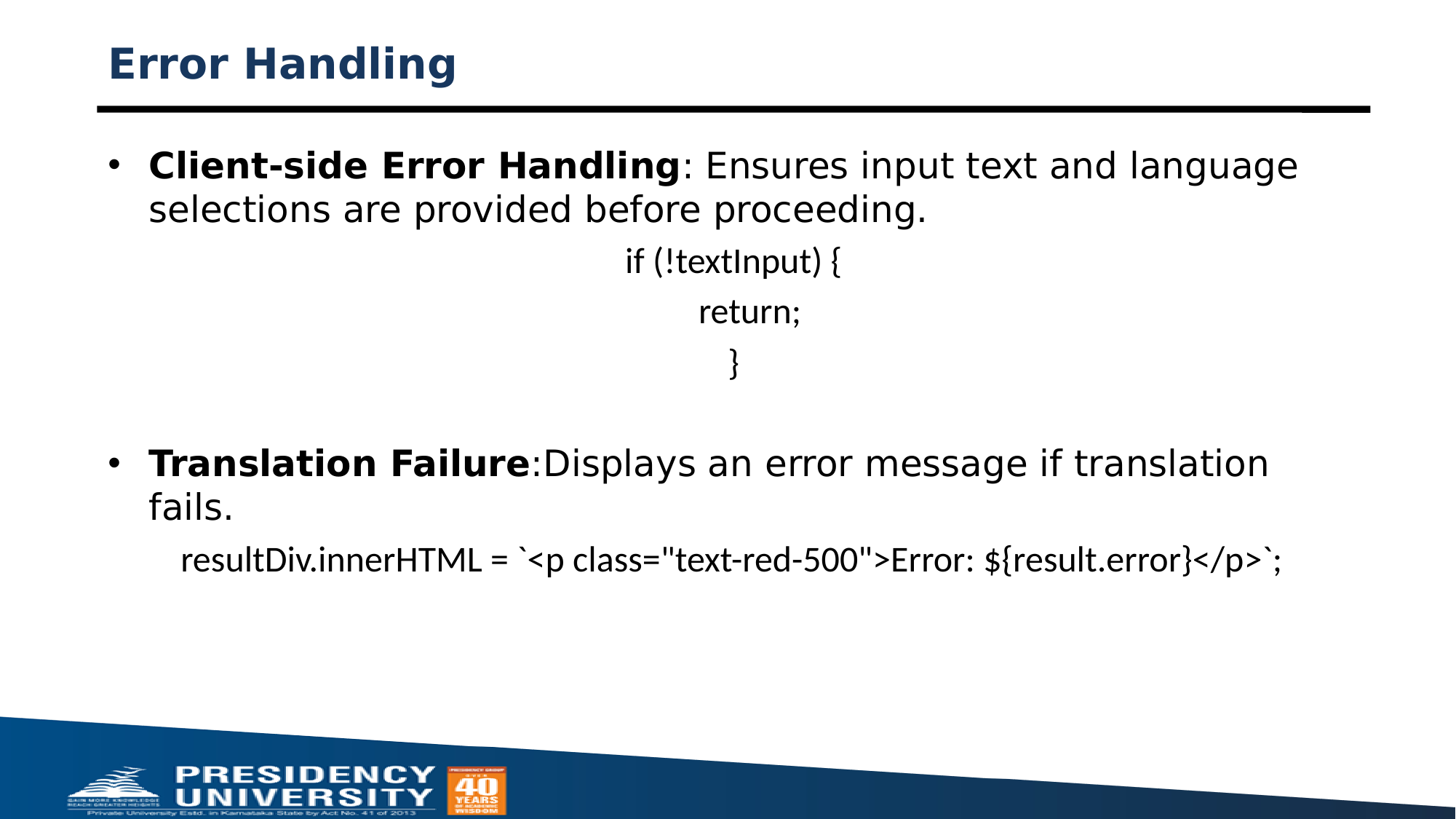

# Error Handling
Client-side Error Handling: Ensures input text and language selections are provided before proceeding.
if (!textInput) {
    return;
}

Translation Failure:Displays an error message if translation fails.
  resultDiv.innerHTML = `<p class="text-red-500">Error: ${result.error}</p>`;